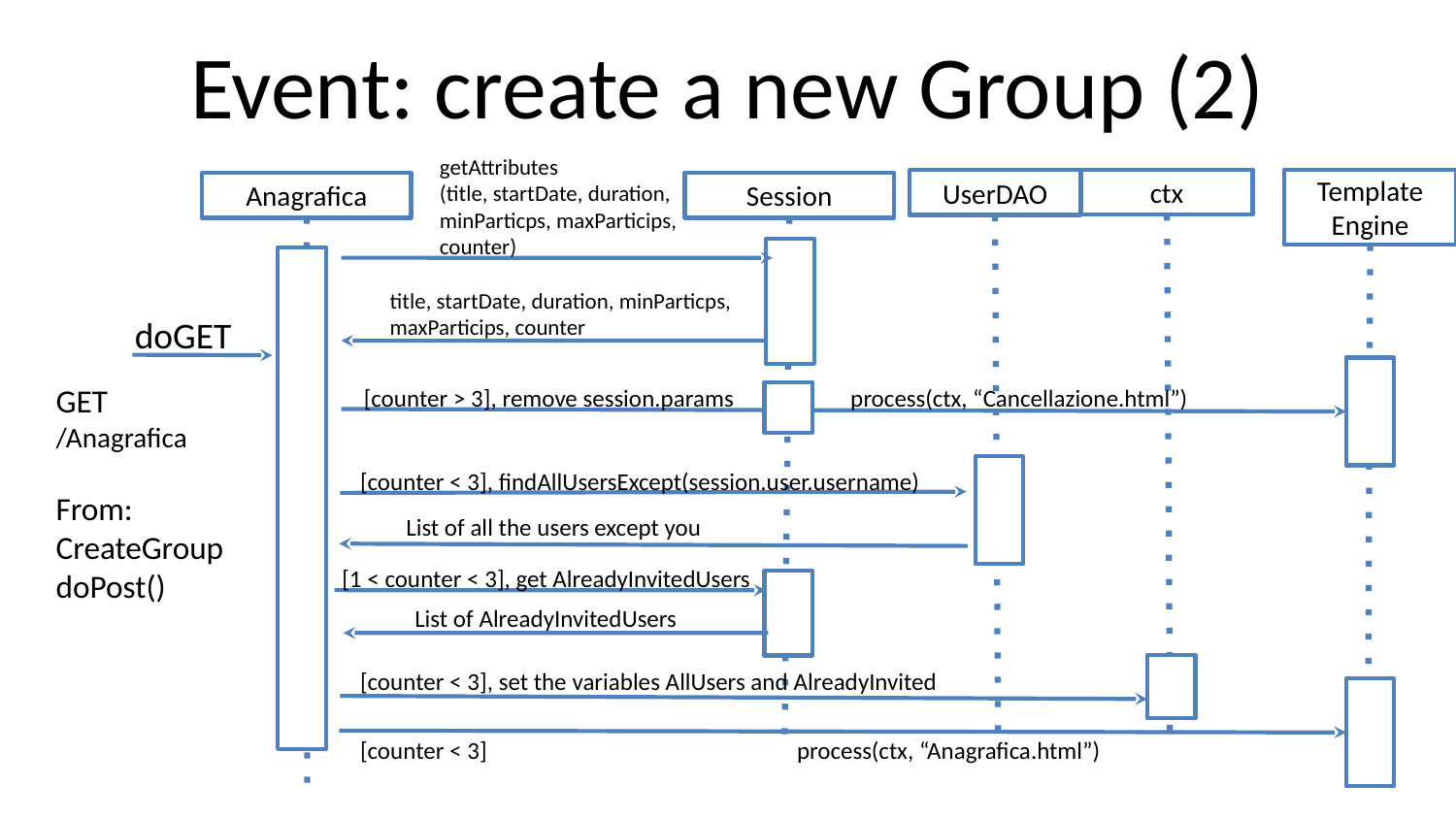

# Event: create a new Group (2)
getAttributes
(title, startDate, duration, minParticps, maxParticips, counter)
ctx
Template
Engine
UserDAO
Anagrafica
Session

title, startDate, duration, minParticps, maxParticips, counter
doGET

GET
/Anagrafica

From:
CreateGroup doPost()
[counter > 3], remove session.params 	         process(ctx, “Cancellazione.html”)

[counter < 3], findAllUsersExcept(session.user.username)
List of all the users except you
[1 < counter < 3], get AlreadyInvitedUsers

List of AlreadyInvitedUsers

[counter < 3], set the variables AllUsers and AlreadyInvited

[counter < 3]			process(ctx, “Anagrafica.html”)